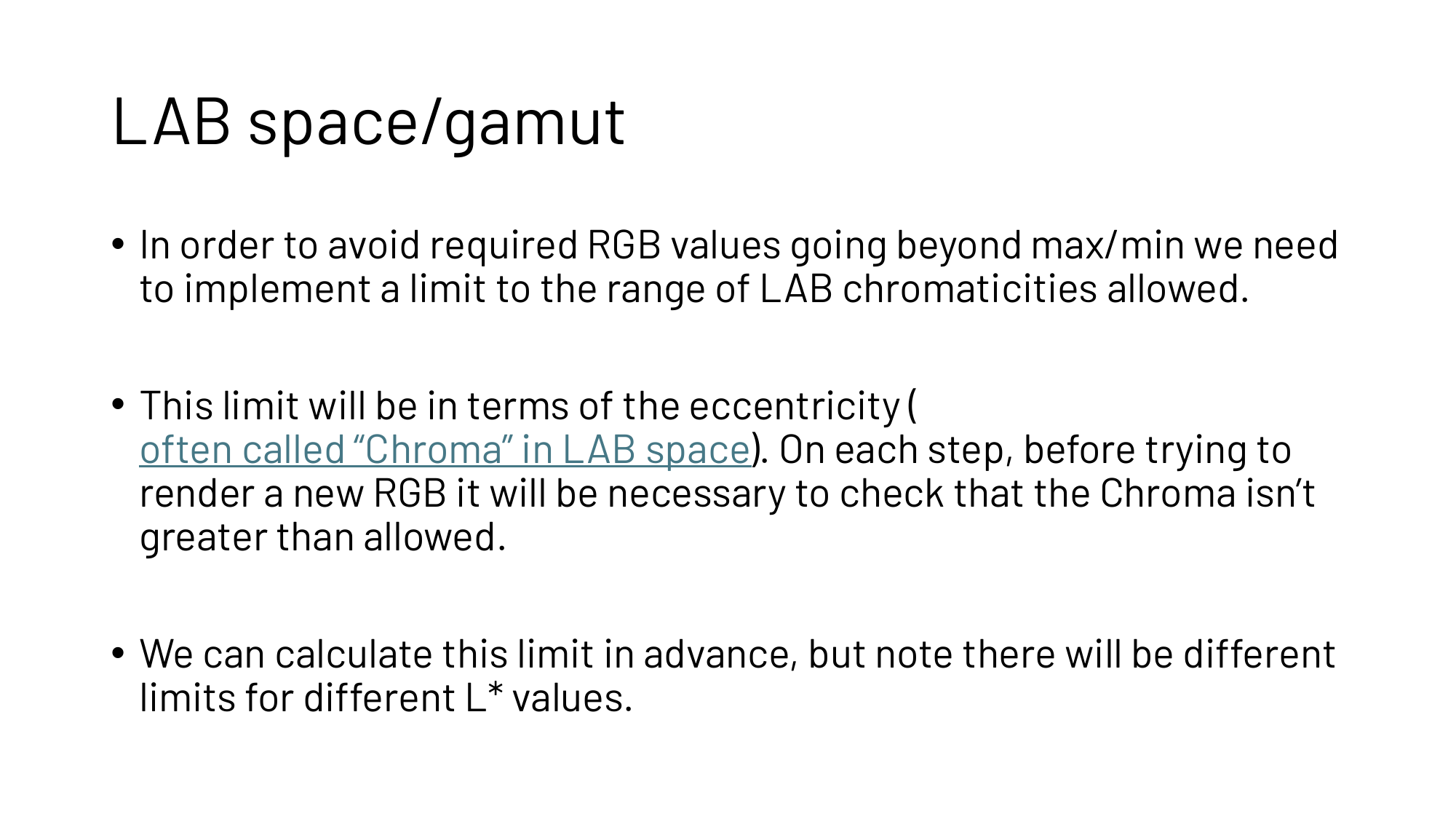

# LAB space/gamut
In order to avoid required RGB values going beyond max/min we need to implement a limit to the range of LAB chromaticities allowed.

This limit will be in terms of the eccentricity (often called “Chroma” in LAB space). On each step, before trying to render a new RGB it will be necessary to check that the Chroma isn’t greater than allowed.

We can calculate this limit in advance, but note there will be different limits for different L* values.